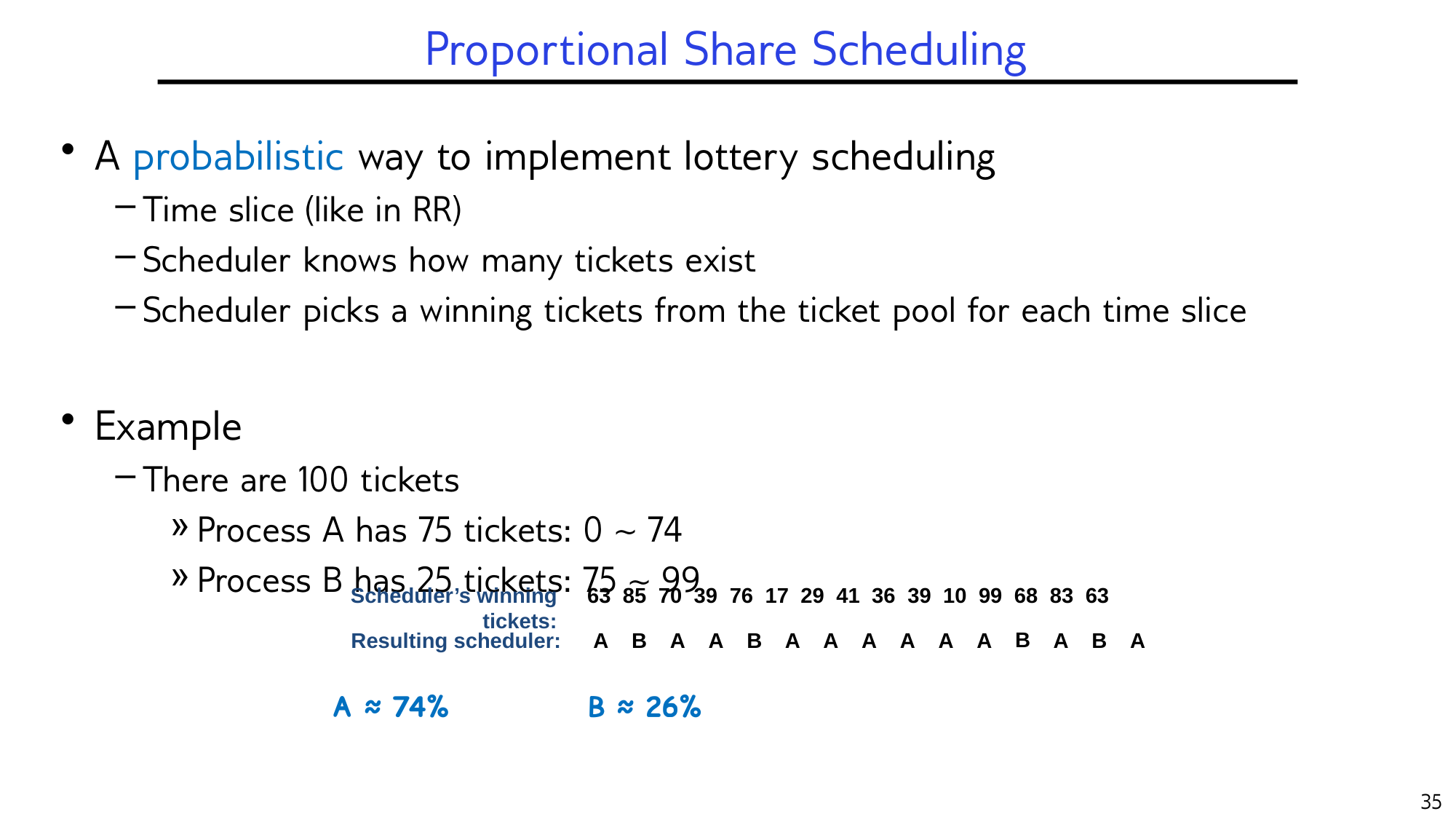

# Proportional Share Scheduling
A probabilistic way to implement lottery scheduling
Time slice (like in RR)
Scheduler knows how many tickets exist
Scheduler picks a winning tickets from the ticket pool for each time slice

Example
There are 100 tickets
Process A has 75 tickets: 0 ~ 74
Process B has 25 tickets: 75 ~ 99

Scheduler’s winning tickets:
63  85  70  39  76  17  29  41  36  39  10  99  68  83  63
B
Resulting scheduler:
A
B
A
A
B
A
A
A
A
A
A
A
B
A
A ≈ 74%
B ≈ 26%